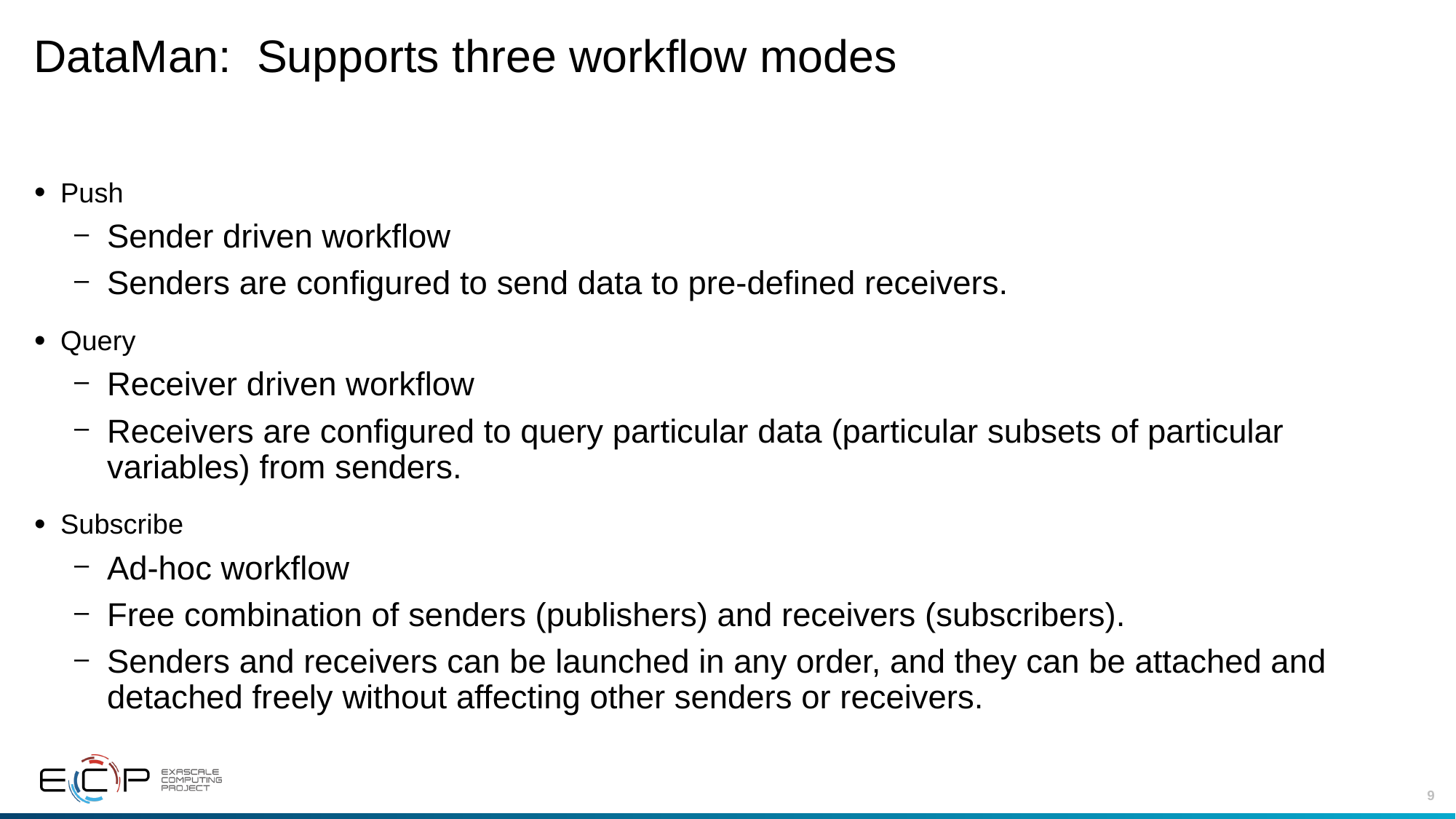

# DataMan:  Supports three workflow modes
Push
Sender driven workflow
Senders are configured to send data to pre-defined receivers.
Query
Receiver driven workflow
Receivers are configured to query particular data (particular subsets of particular variables) from senders.
Subscribe
Ad-hoc workflow
Free combination of senders (publishers) and receivers (subscribers).
Senders and receivers can be launched in any order, and they can be attached and detached freely without affecting other senders or receivers.